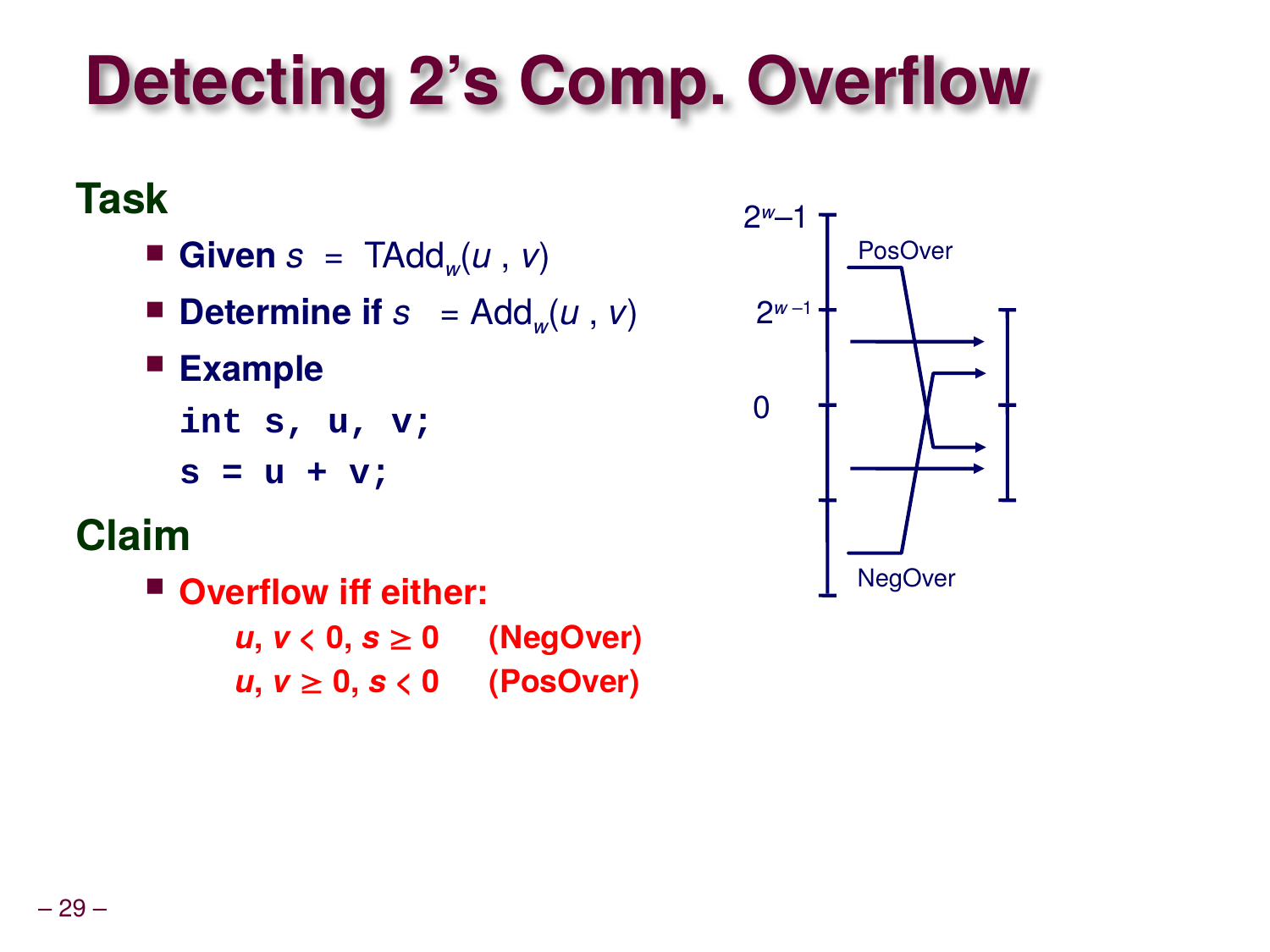

# Detecting 2’s Comp. Overflow
Task
Given s  =  TAddw(u , v)
Determine if s   = Addw(u , v)
Example
	int s, u, v;
	s = u + v;
Claim
Overflow iff either:
	u, v < 0, s ≥ 0	(NegOver)
	u, v ≥ 0, s < 0	(PosOver)
	ovf = (u<0 == v<0) && (u<0 != s<0);
2w–1

PosOver

2w –1

0

NegOver